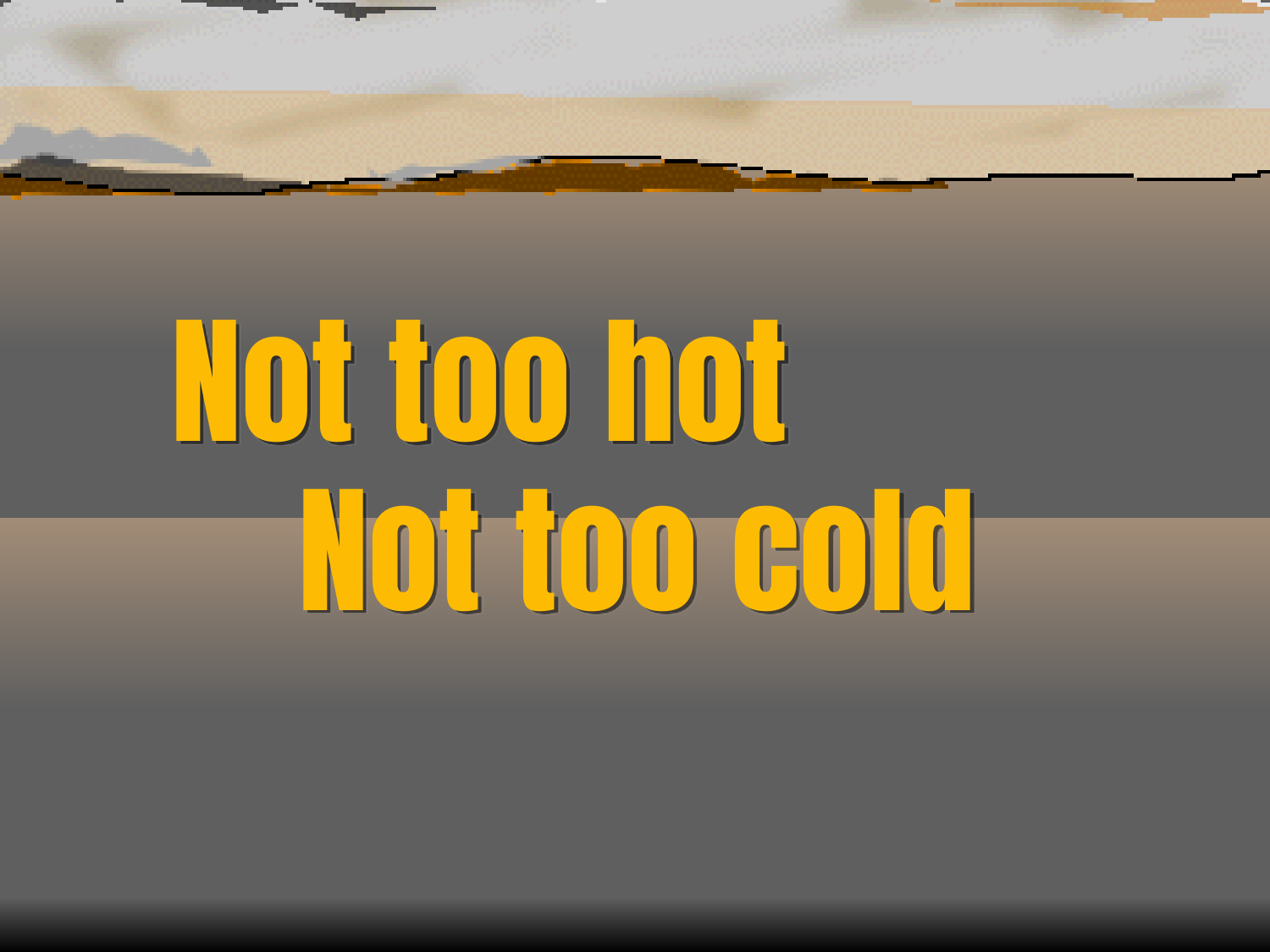

# Not too hot Not too cold